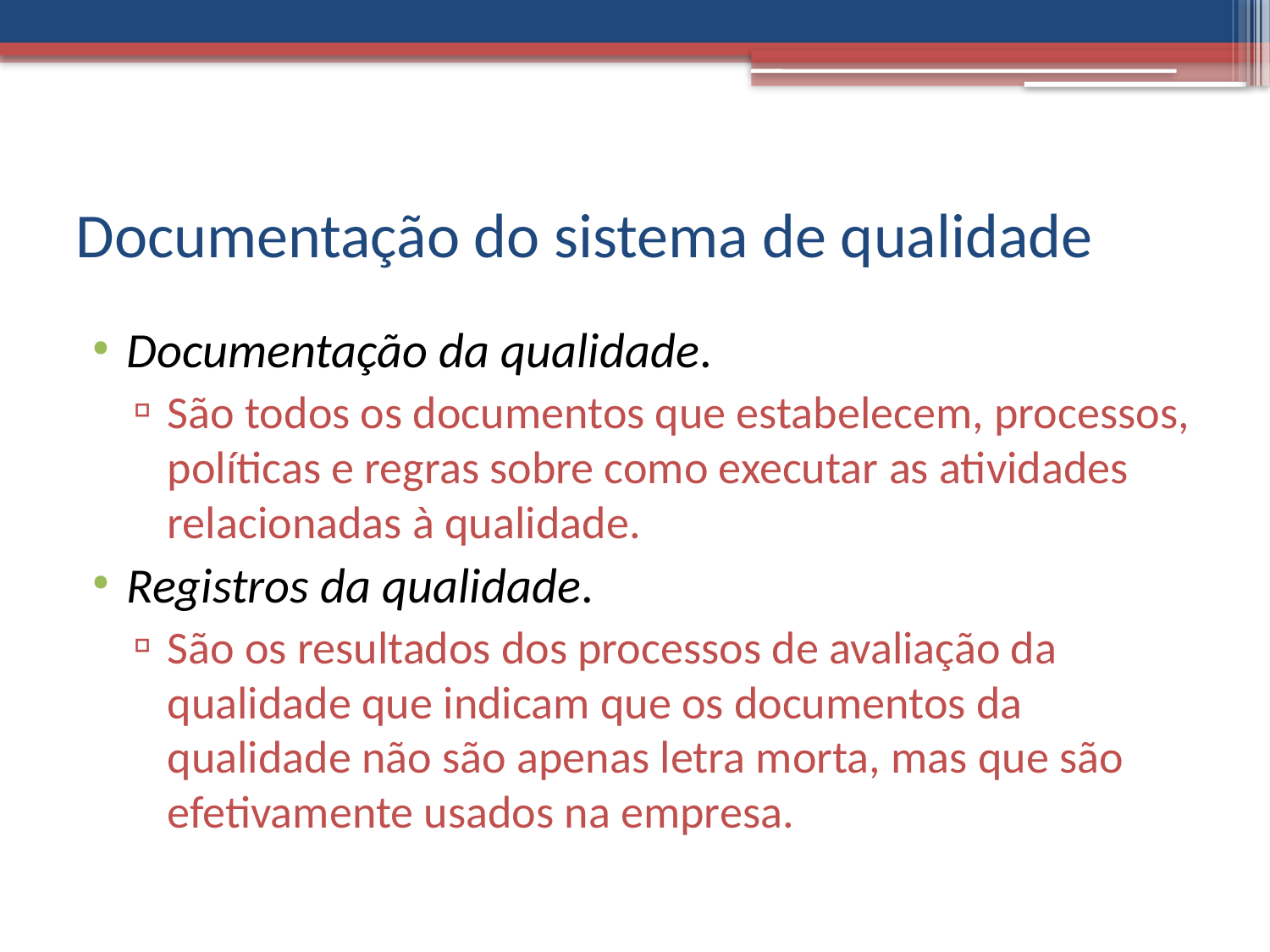

# Documentação do sistema de qualidade
Documentação da qualidade.
São todos os documentos que estabelecem, processos, políticas e regras sobre como executar as atividades relacionadas à qualidade.
Registros da qualidade.
São os resultados dos processos de avaliação da qualidade que indicam que os documentos da qualidade não são apenas letra morta, mas que são efetivamente usados na empresa.